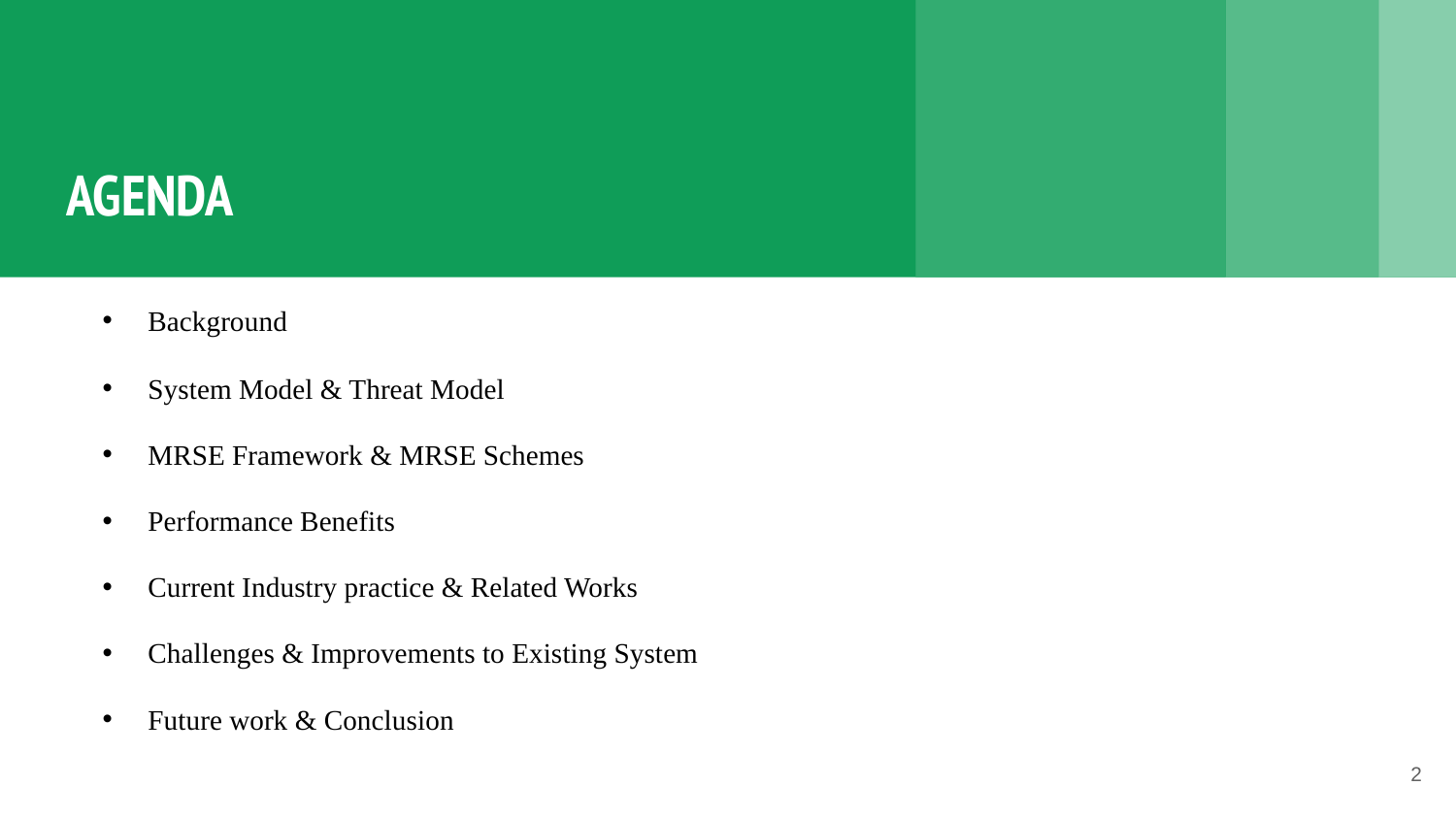

# AGENDA
Background

System Model & Threat Model
MRSE Framework & MRSE Schemes
Performance Benefits
Current Industry practice & Related Works
Challenges & Improvements to Existing System
Future work & Conclusion
2